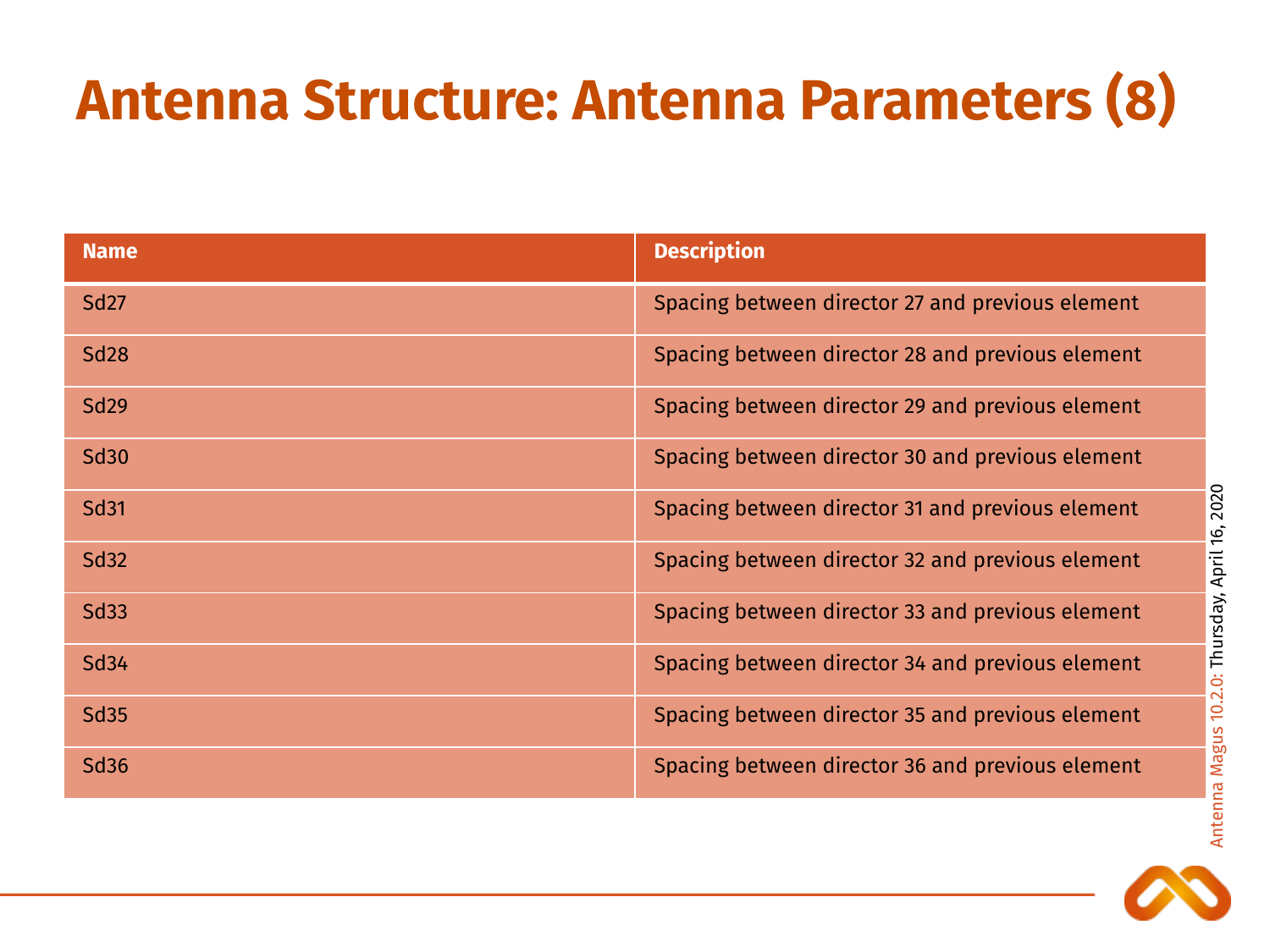

# Antenna Structure: Antenna Parameters (8)

| Name | Description |
| --- | --- |
| Sd27 | Spacing between director 27 and previous element |
| Sd28 | Spacing between director 28 and previous element |
| Sd29 | Spacing between director 29 and previous element |
| Sd30 | Spacing between director 30 and previous element |
| Sd31 | Spacing between director 31 and previous element |
| Sd32 | Spacing between director 32 and previous element |
| Sd33 | Spacing between director 33 and previous element |
| Sd34 | Spacing between director 34 and previous element |
| Sd35 | Spacing between director 35 and previous element |
| Sd36 | Spacing between director 36 and previous element |